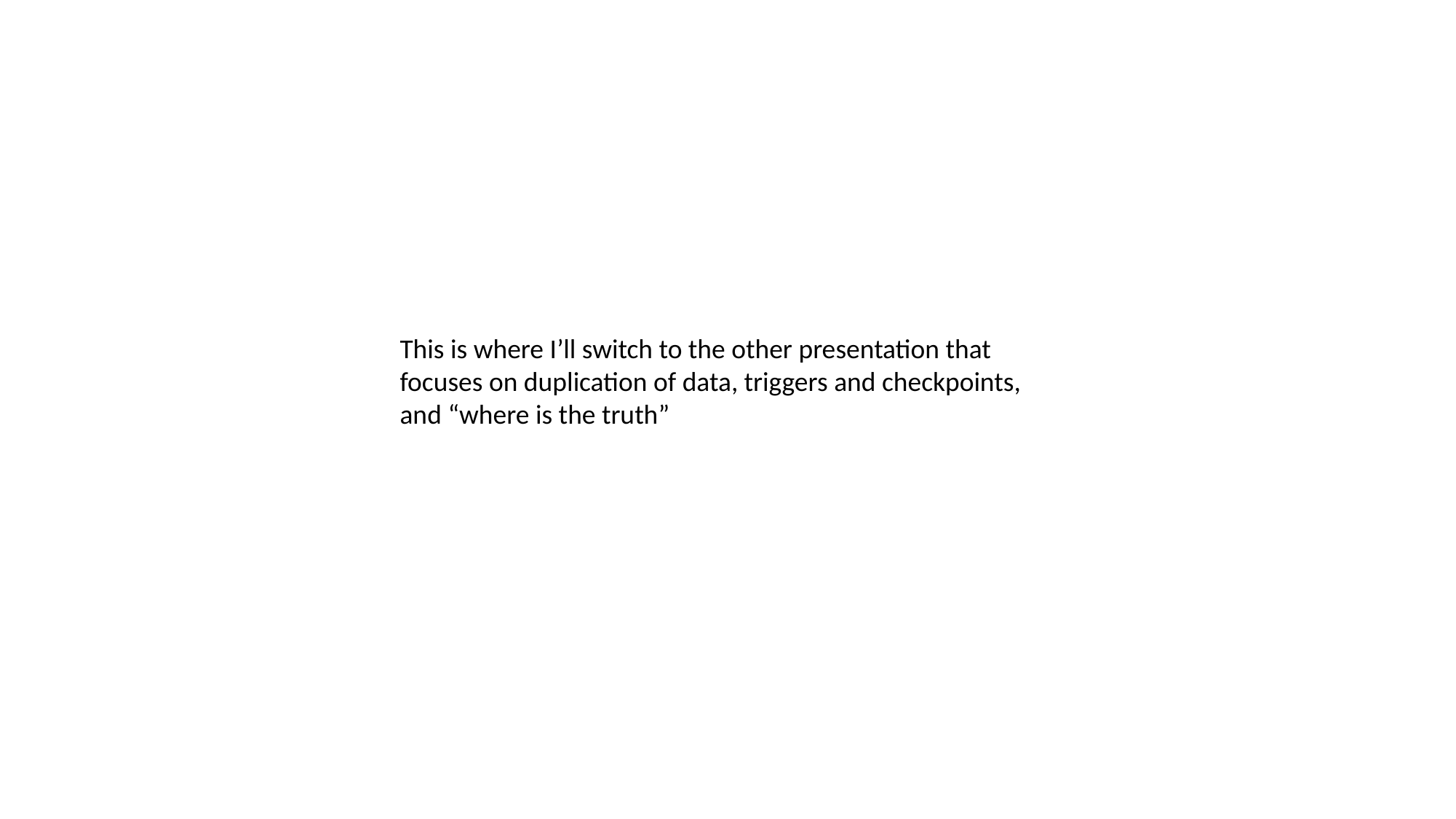

This is where I’ll switch to the other presentation that focuses on duplication of data, triggers and checkpoints, and “where is the truth”